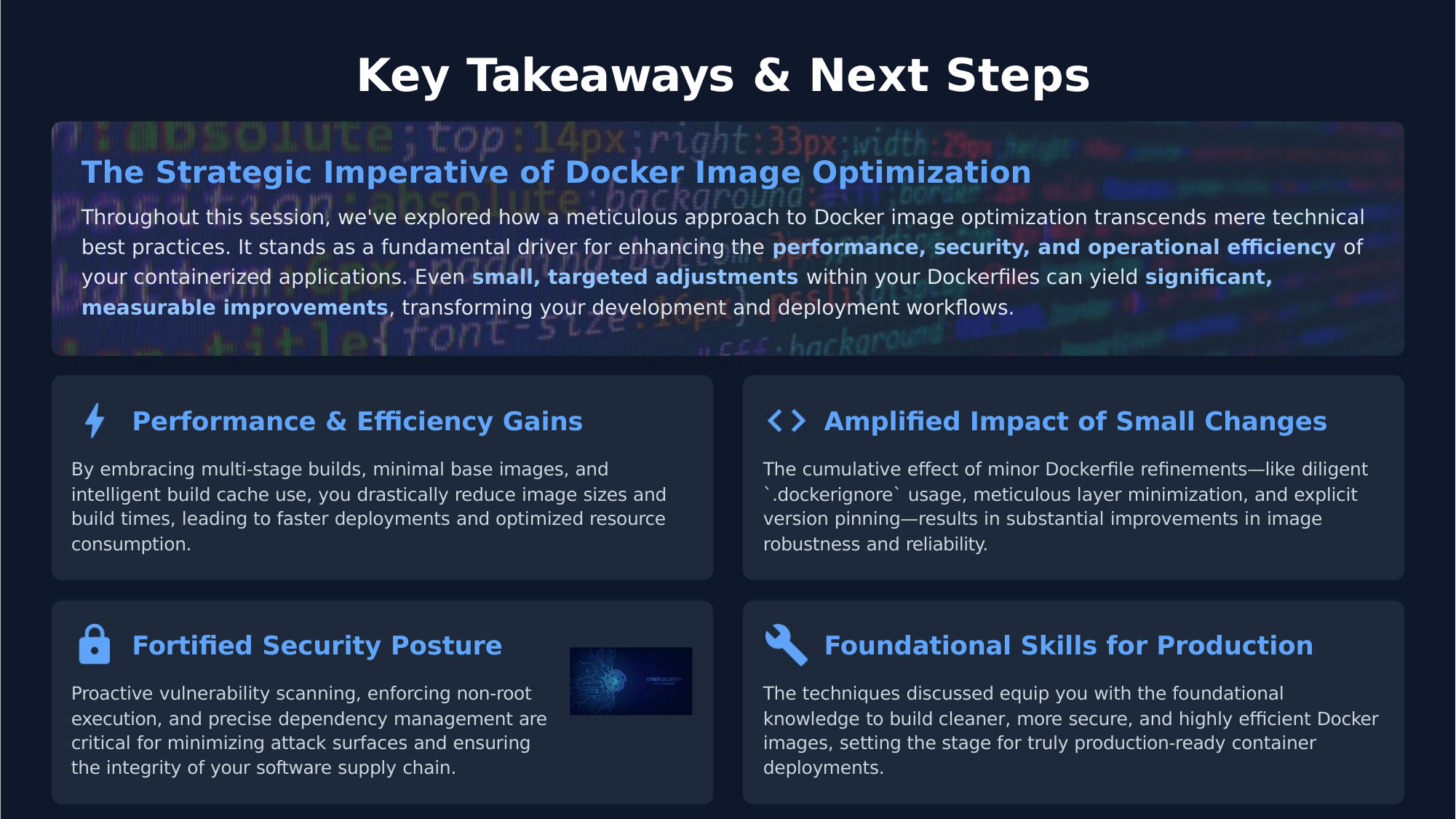

Key Takeaways & Next Steps
The Strategic Imperative of Docker Image Optimization
Throughout this session, we've explored how a meticulous approach to Docker image optimization transcends mere technical
best practices. It stands as a fundamental driver for enhancing the performance, security, and operational eﬃciency of
your containerized applications. Even small, targeted adjustments within your Dockerﬁles can yield signiﬁcant,
measurable improvements, transforming your development and deployment workﬂows.
Performance & Eﬃciency Gains
Ampliﬁed Impact of Small Changes
By embracing multi-stage builds, minimal base images, and
intelligent build cache use, you drastically reduce image sizes and
build times, leading to faster deployments and optimized resource
consumption.
The cumulative eﬀect of minor Dockerﬁle reﬁnements—like diligent
`.dockerignore` usage, meticulous layer minimization, and explicit
version pinning—results in substantial improvements in image
robustness and reliability.
Fortiﬁed Security Posture
Foundational Skills for Production
Proactive vulnerability scanning, enforcing non-root
execution, and precise dependency management are
critical for minimizing attack surfaces and ensuring
the integrity of your software supply chain.
The techniques discussed equip you with the foundational
knowledge to build cleaner, more secure, and highly eﬃcient Docker
images, setting the stage for truly production-ready container
deployments.
Your Journey Towards Optimized Containers
Translate Knowledge into Practice: Begin implementing these best practices in
your projects. Experiment with multi-stage builds and integrate security scanning into
your CI/CD pipelines.
Apply these insights to streamline workﬂows and elevate the security and eﬃciency
of your container strategy.
For Further Discussion: x@y.com
Sources: Optimise Your Docker Images for Speed and Security, Smarter Containers, How to Reduce Docker Image Size, 10 Docker Security Best Practices, Building best practices